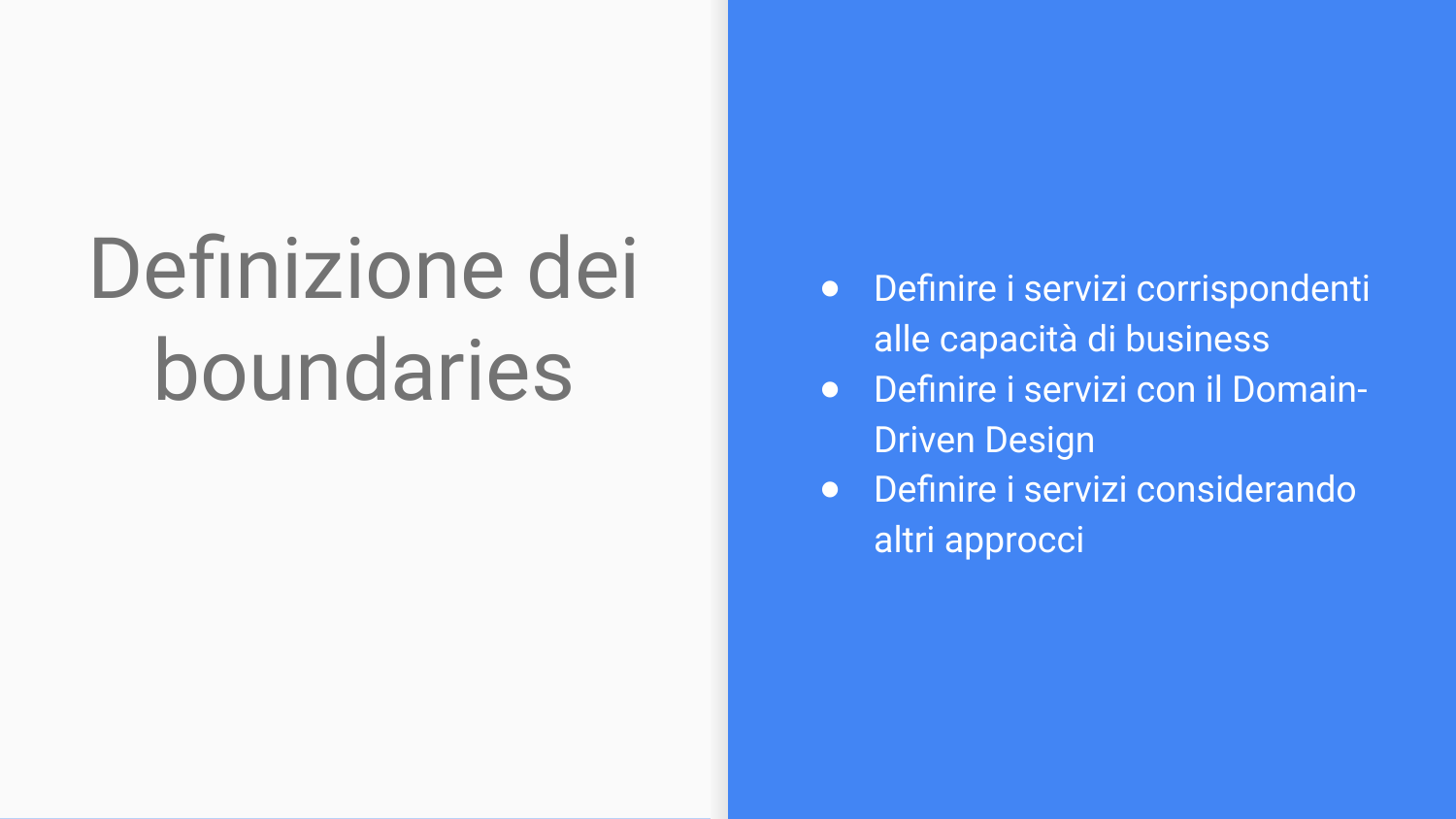

Definire i servizi corrispondenti alle capacità di business
Definire i servizi con il Domain-Driven Design
Definire i servizi considerando altri approcci
# Definizione dei boundaries